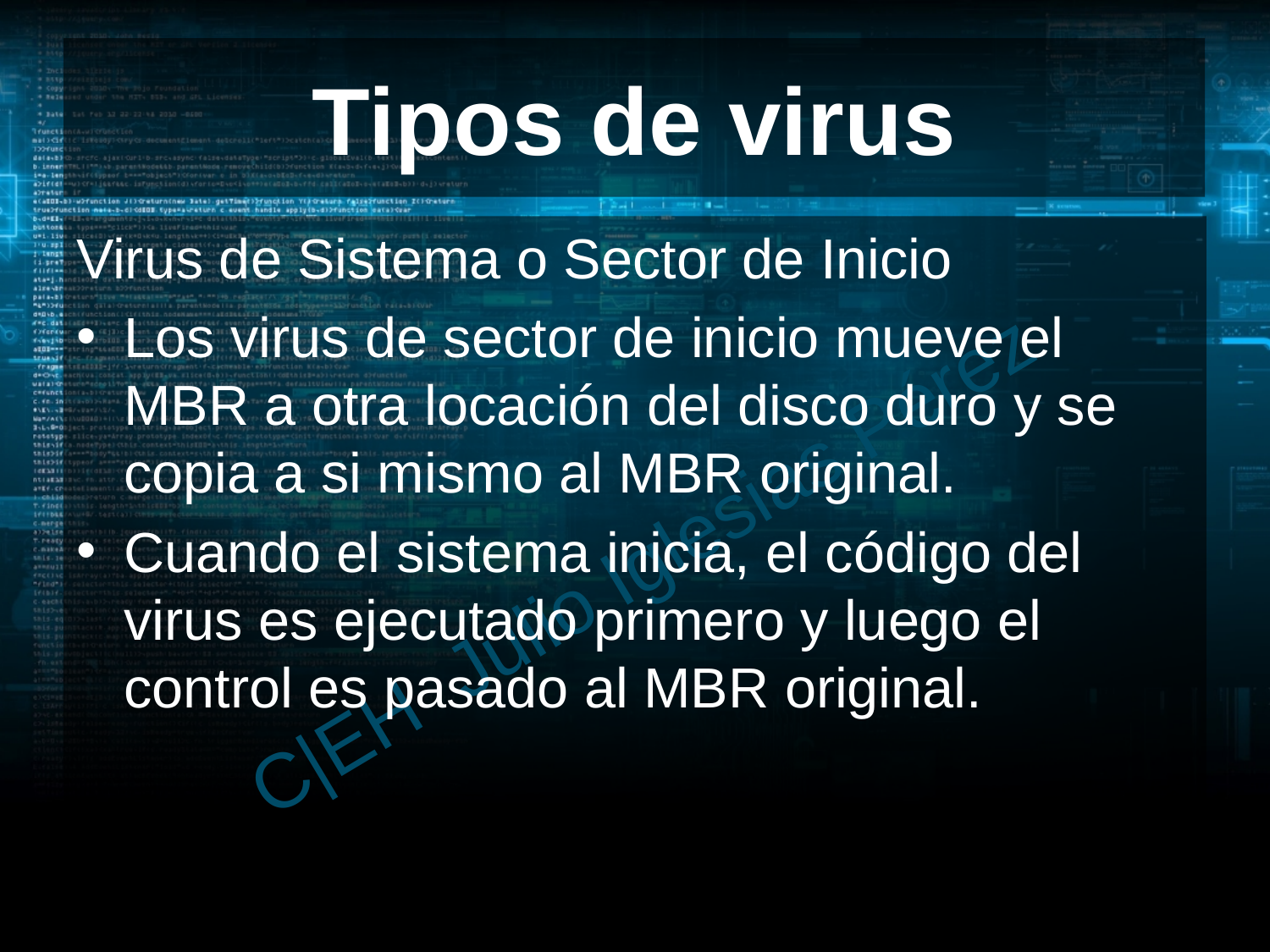

# Tipos de virus
Virus de Sistema o Sector de Inicio
Los virus de sector de inicio mueve el MBR a otra locación del disco duro y se copia a si mismo al MBR original.
Cuando el sistema inicia, el código del virus es ejecutado primero y luego el control es pasado al MBR original.
C|EH  Julio Iglesias Pérez